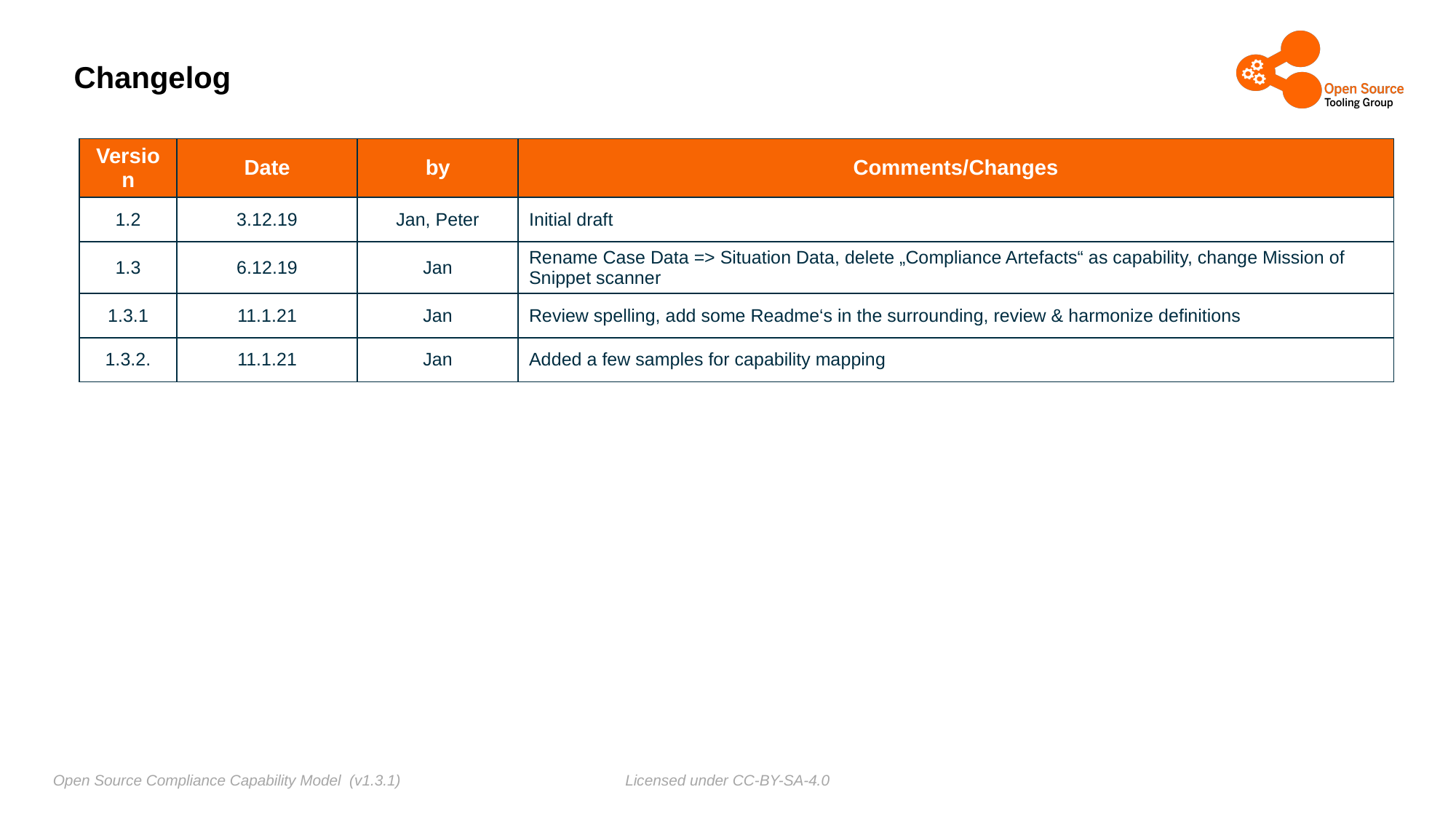

# Changelog
| Version | Date | by | Comments/Changes |
| --- | --- | --- | --- |
| 1.2 | 3.12.19 | Jan, Peter | Initial draft |
| 1.3 | 6.12.19 | Jan | Rename Case Data => Situation Data, delete „Compliance Artefacts“ as capability, change Mission of Snippet scanner |
| 1.3.1 | 11.1.21 | Jan | Review spelling, add some Readme‘s in the surrounding, review & harmonize definitions |
| 1.3.2. | 11.1.21 | Jan | Added a few samples for capability mapping |